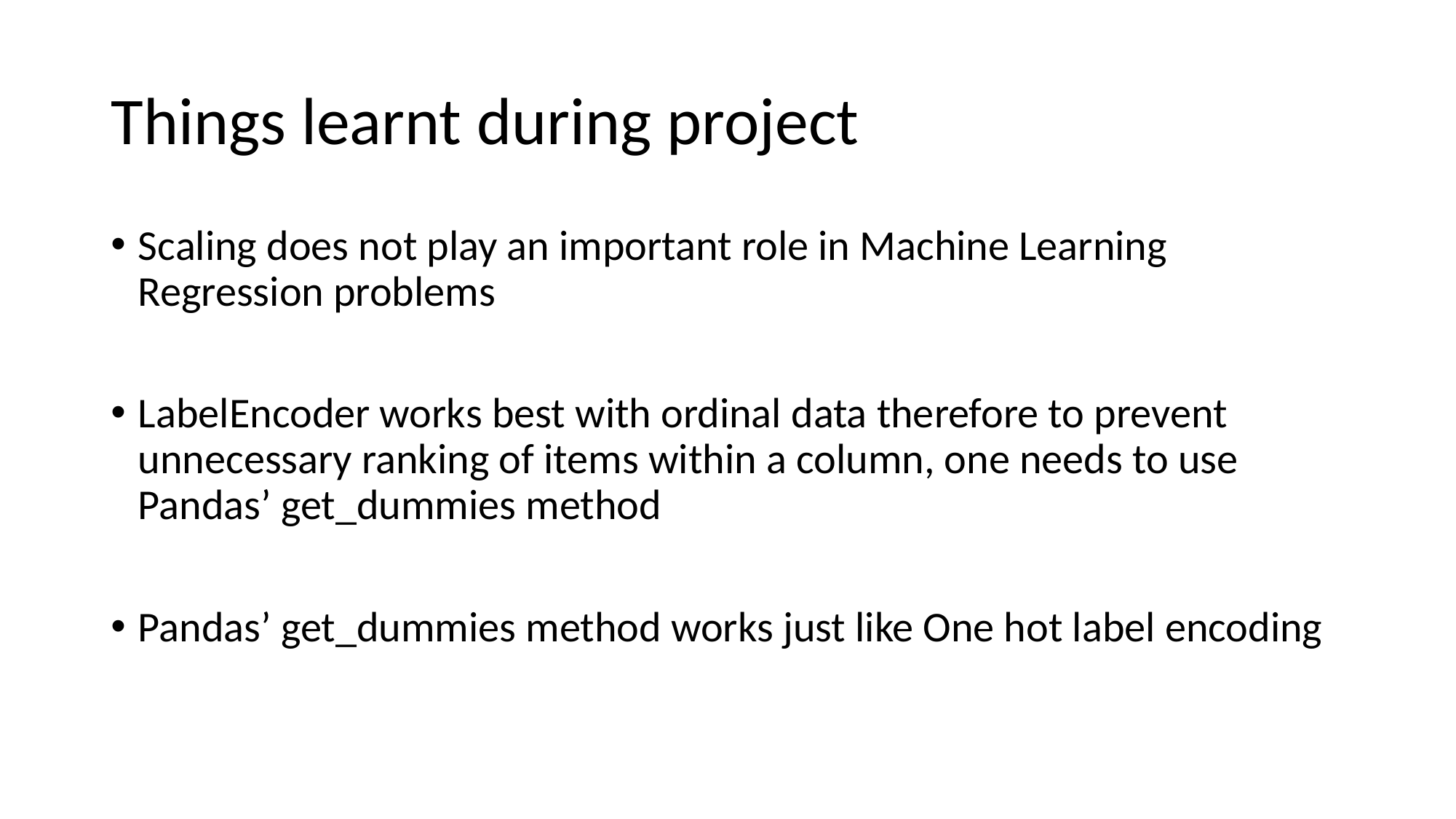

# Things learnt during project
Scaling does not play an important role in Machine Learning Regression problems

LabelEncoder works best with ordinal data therefore to prevent unnecessary ranking of items within a column, one needs to use Pandas’ get_dummies method

Pandas’ get_dummies method works just like One hot label encoding